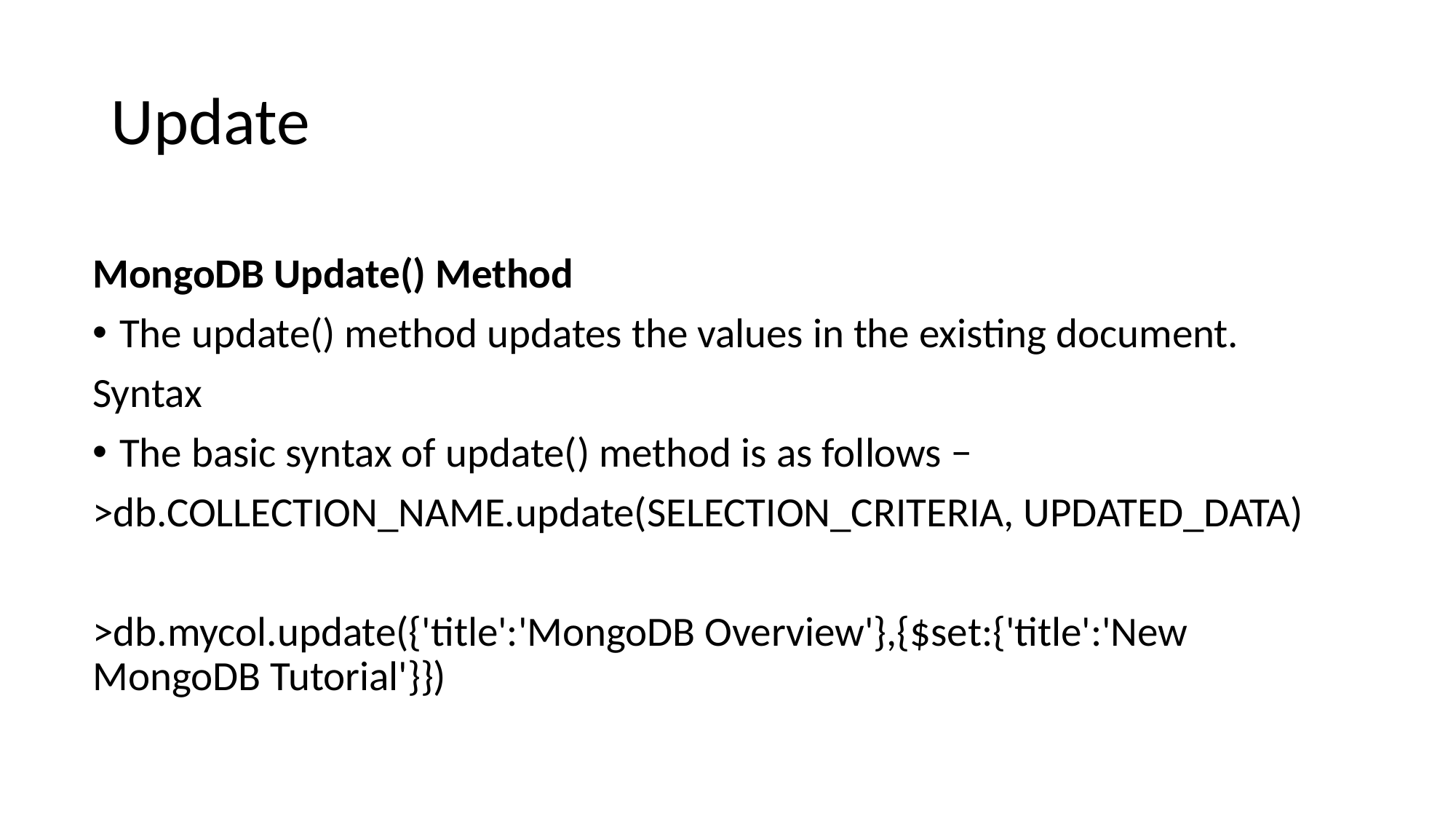

# Update
MongoDB Update() Method
The update() method updates the values in the existing document.
Syntax
The basic syntax of update() method is as follows −
>db.COLLECTION_NAME.update(SELECTION_CRITERIA, UPDATED_DATA)

>db.mycol.update({'title':'MongoDB Overview'},{$set:{'title':'New MongoDB Tutorial'}})